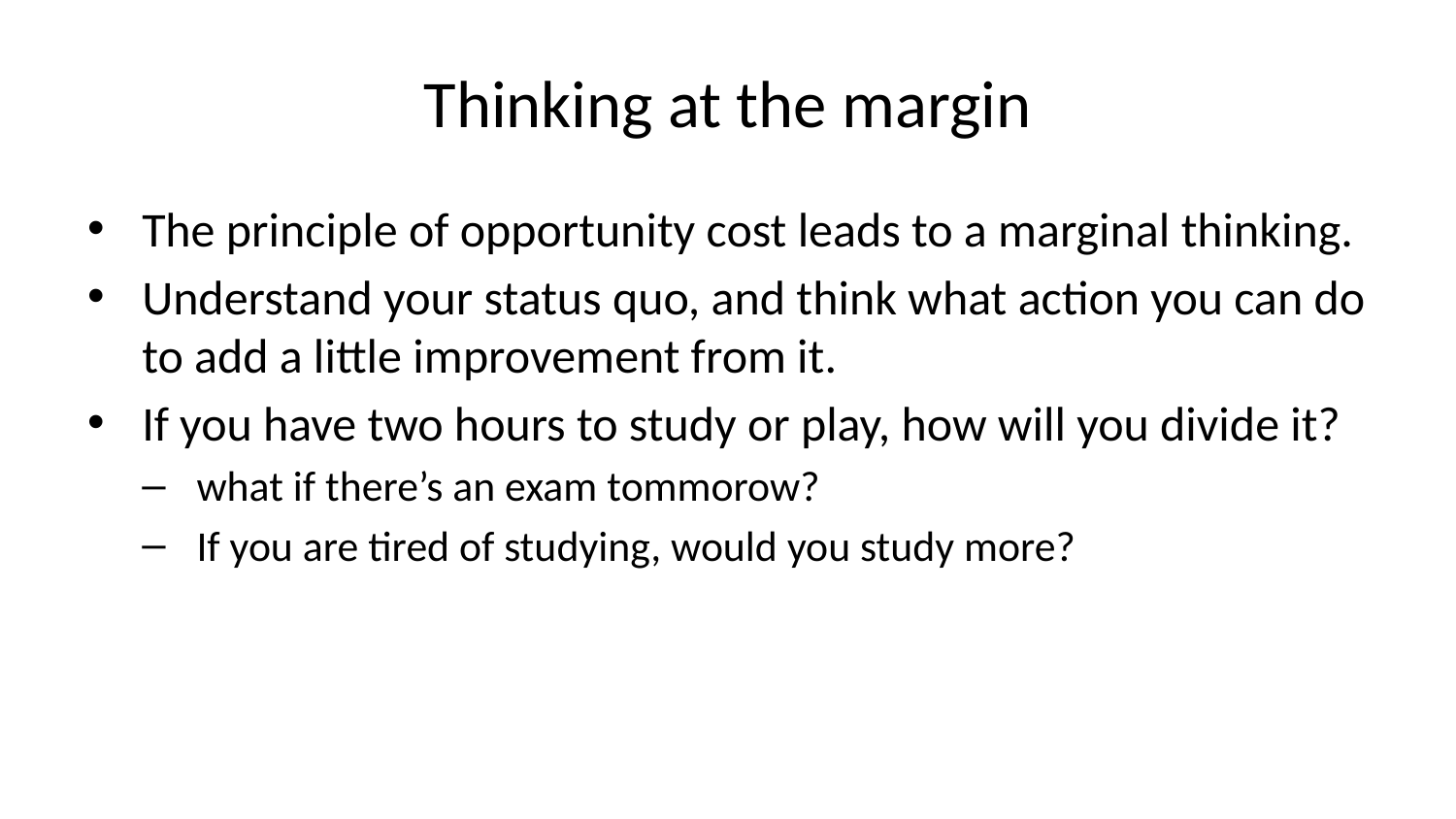

# Thinking at the margin
The principle of opportunity cost leads to a marginal thinking.
Understand your status quo, and think what action you can do to add a little improvement from it.
If you have two hours to study or play, how will you divide it?
what if there’s an exam tommorow?
If you are tired of studying, would you study more?